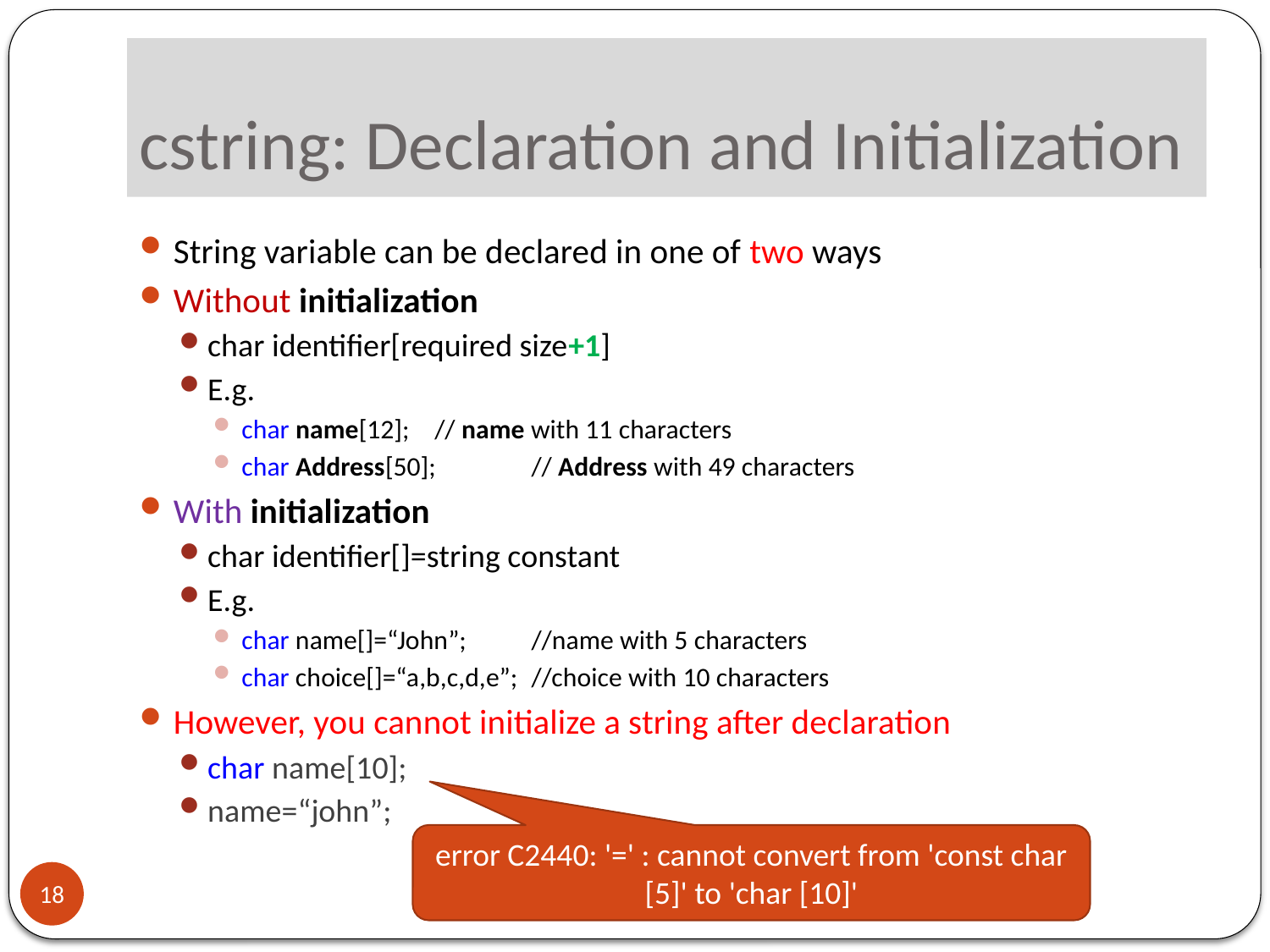

# cstring: Declaration and Initialization
String variable can be declared in one of two ways
Without initialization
char identifier[required size+1]
E.g.
char name[12];		// name with 11 characters
char Address[50];		// Address with 49 characters
With initialization
char identifier[]=string constant
E.g.
char name[]=“John”;			//name with 5 characters
char choice[]=“a,b,c,d,e”;		//choice with 10 characters
However, you cannot initialize a string after declaration
char name[10];
name=“john”;

error C2440: '=' : cannot convert from 'const char [5]' to 'char [10]'
18